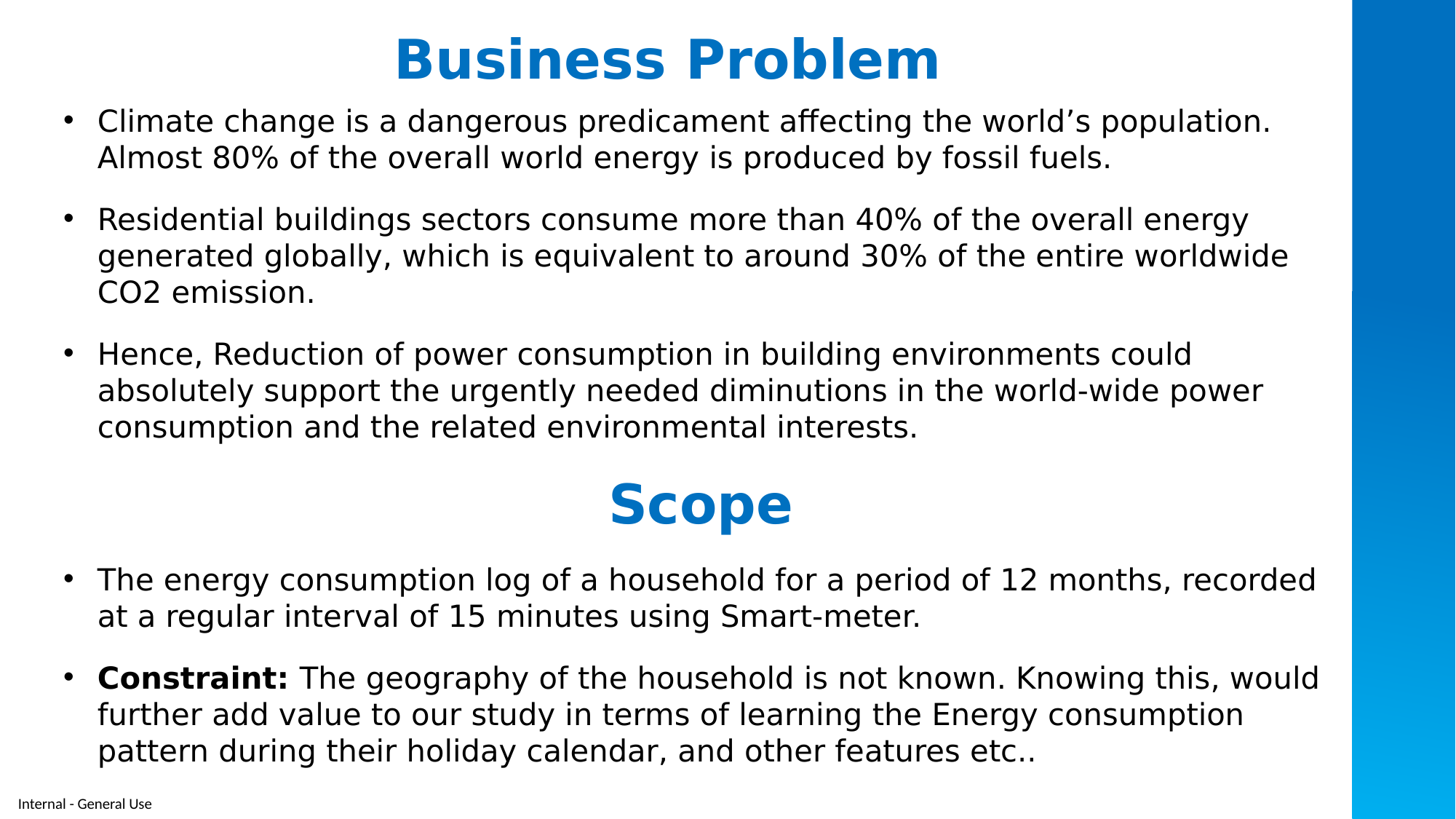

Business Problem
Climate change is a dangerous predicament affecting the world’s population. Almost 80% of the overall world energy is produced by fossil fuels.

Residential buildings sectors consume more than 40% of the overall energy generated globally, which is equivalent to around 30% of the entire worldwide CO2 emission.

Hence, Reduction of power consumption in building environments could absolutely support the urgently needed diminutions in the world-wide power consumption and the related environmental interests.

Scope

The energy consumption log of a household for a period of 12 months, recorded at a regular interval of 15 minutes using Smart-meter.

Constraint: The geography of the household is not known. Knowing this, would further add value to our study in terms of learning the Energy consumption pattern during their holiday calendar, and other features etc..